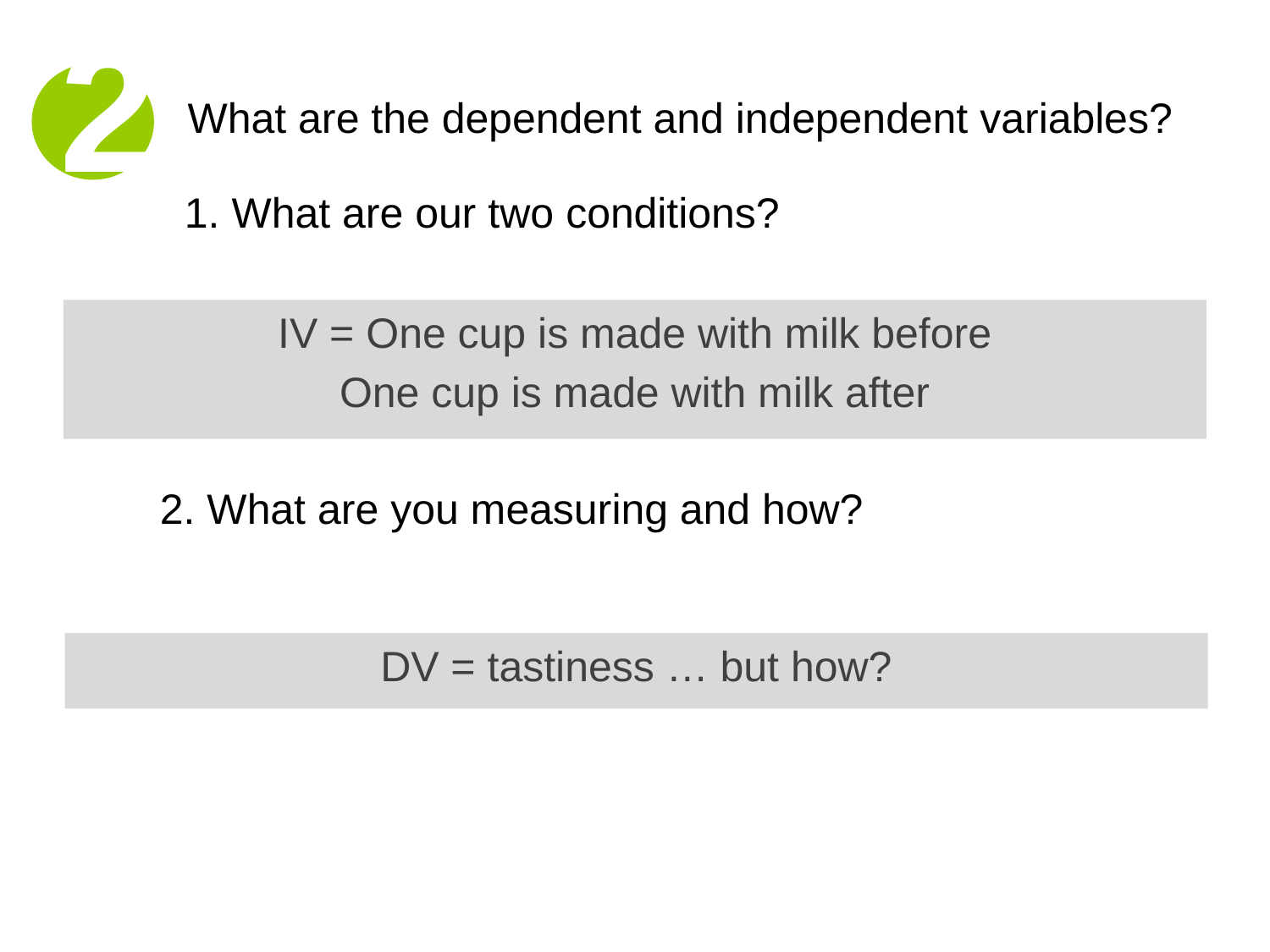

2
What are the dependent and independent variables?
1. What are our two conditions?

     2. What are you measuring and how?

IV = One cup is made with milk before
One cup is made with milk after
DV = tastiness … but how?